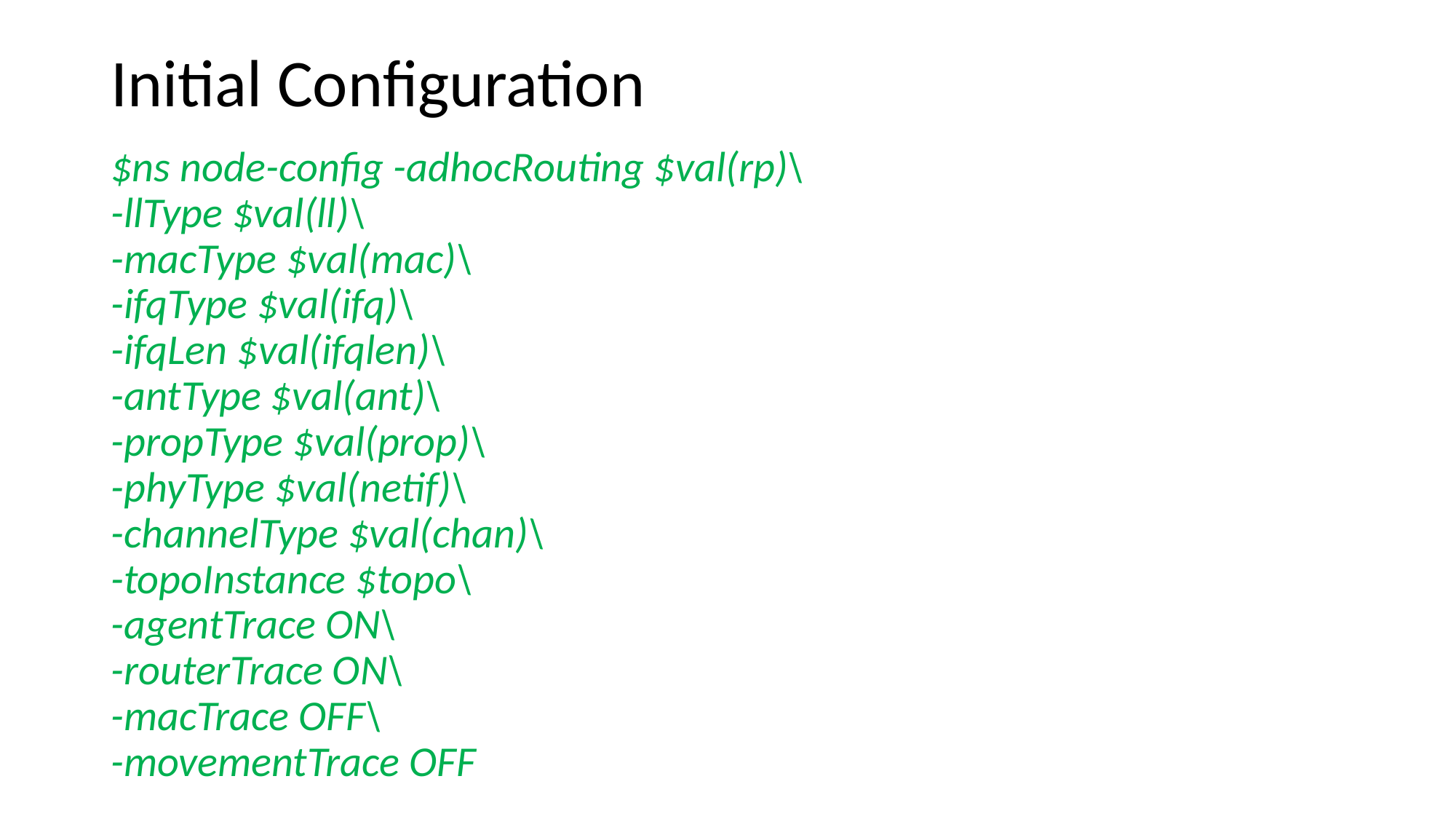

# Initial Configuration
$ns node-config -adhocRouting $val(rp)\
-llType $val(ll)\
-macType $val(mac)\
-ifqType $val(ifq)\
-ifqLen $val(ifqlen)\
-antType $val(ant)\
-propType $val(prop)\
-phyType $val(netif)\
-channelType $val(chan)\
-topoInstance $topo\
-agentTrace ON\
-routerTrace ON\
-macTrace OFF\
-movementTrace OFF